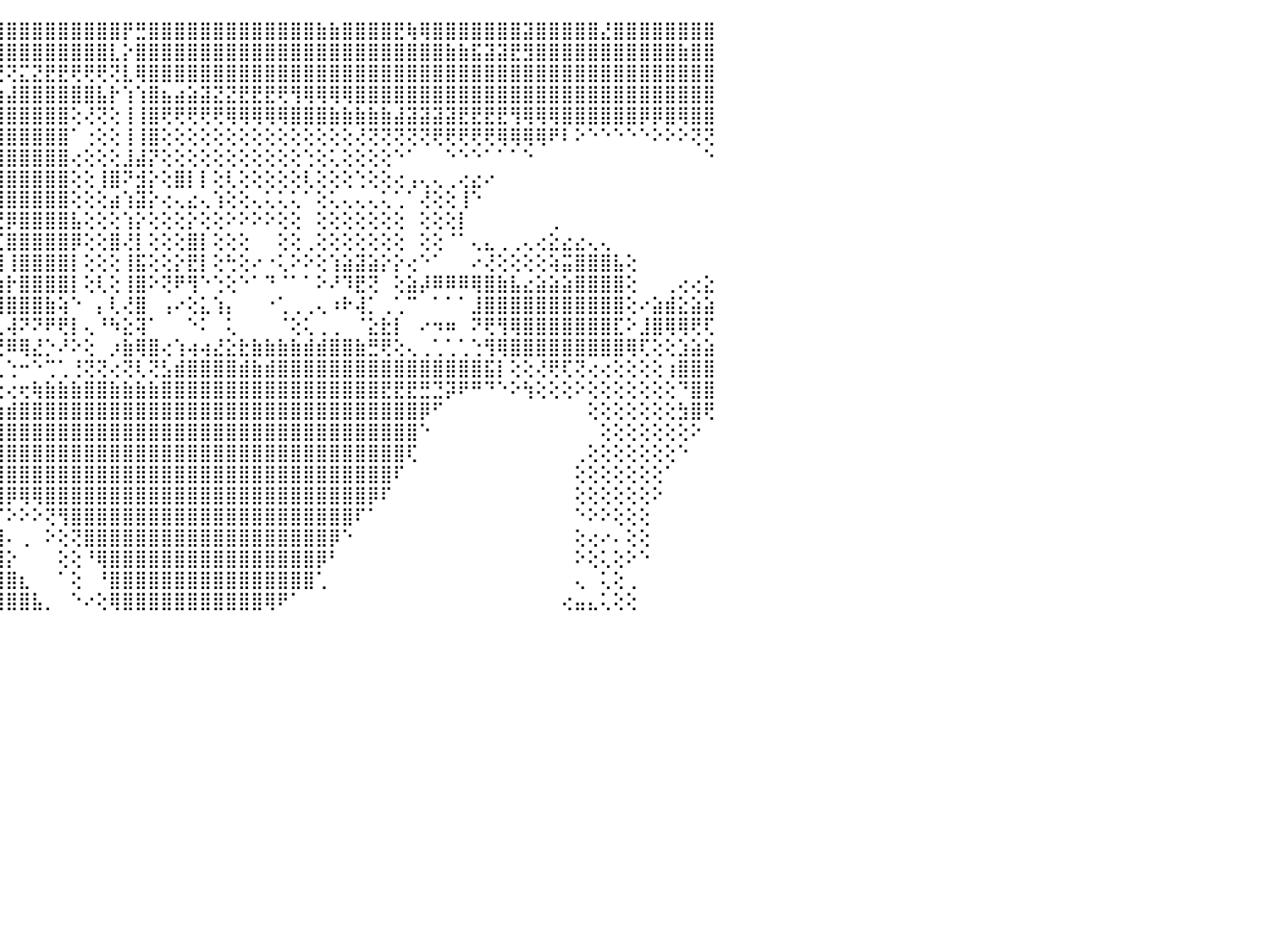

⠀⠀⠀⠀⠀⠀⠀⠀⠀⠀⠀⠀⠀⠀⠀⠀⠀⢅⢜⢧⢱⢕⢑⢸⣝⢁⣿⣿⣇⣱⣿⢟⣝⣵⣶⣾⣿⣿⣿⣿⣿⣿⣿⣿⣿⣿⣿⣿⣿⣿⣿⣿⣿⣿⡟⣛⣿⣿⣿⣿⣿⣿⣿⣿⣿⣿⣿⣿⣿⣷⣷⣿⣿⣿⣿⣟⢷⢿⣿⣿⣿⣿⣿⣿⣿⣽⣿⣿⣿⣿⣿⣜⣿⣿⣿⣿⣿⣿⣿⣿⠀
⠀⠀⠀⠀⠀⠀⠀⠀⠀⠀⠀⠀⠀⠀⠀⠀⢕⢕⢕⢜⢸⢕⢕⢸⣿⡵⢾⣿⣽⡵⣿⡿⣿⣿⣿⣿⣿⣿⣿⣿⣿⣿⣿⣿⣿⣿⣿⣿⣿⣿⣿⣿⣿⣇⡕⣿⣿⣿⣿⣿⣿⣿⣿⣿⣿⣿⣿⣿⣿⣿⣿⣿⣿⣿⣿⣿⣿⣿⣿⣷⣷⣯⣽⣽⣟⣻⣿⣿⣿⣿⣿⣿⣿⣿⣿⣿⣿⣷⣿⣿⠀
⠀⠀⠀⠀⠀⠀⠀⠀⠀⠀⠀⢀⠀⢀⢀⢀⣕⣕⣵⣵⡸⢕⢜⣟⣧⣷⣾⣿⢿⡇⣽⣯⣿⣿⣿⣿⣿⣿⡿⢿⡟⢯⠝⢗⢙⢝⣍⣝⣟⣟⢟⢟⢟⢝⣇⢿⣿⣿⣿⣿⣿⣿⣿⣿⣿⣿⣿⣿⣿⣿⣿⣿⣿⣿⣿⣿⣿⣿⣿⣿⣿⣿⣿⣿⣿⣿⣿⣿⣿⣿⣿⣿⣿⣿⣿⣿⣿⣿⣿⣿⠀
⠀⠀⠀⠀⠀⢀⢀⢄⢔⢔⣐⣵⣵⣷⣾⣿⣿⣿⣿⣿⡷⢺⣿⣿⣿⣿⣿⣿⣿⣿⣿⣿⢿⢾⢻⢿⠟⢊⢝⢅⢔⢕⢕⣕⣵⣼⣿⣿⣿⣿⣿⣿⣧⡗⢱⢱⣿⣦⣴⣵⣽⣝⣝⣟⣟⣟⢟⢻⢿⢿⢿⢿⣿⣿⣿⣿⣿⣿⣿⣿⣿⣿⣿⣿⣿⣿⣿⣿⣿⣿⣿⣿⣿⣿⣿⣿⣿⣿⣿⣿⠀
⠀⠀⠀⠀⢔⢕⢕⢕⢕⣼⣿⣿⡿⢟⢝⢝⠘⠝⢝⢝⢱⡿⣻⣿⡿⣿⣿⡟⢿⠝⢕⢑⢅⢕⢔⢕⢕⢕⢑⢕⠕⠏⠘⢹⣿⣿⣿⣿⣿⣿⢕⢜⢝⢕⢸⢸⣿⢟⢟⢟⢟⢟⢿⢿⢿⢿⢿⣿⣿⣿⣷⣷⣷⣷⣷⣼⣽⣽⣽⣽⣟⣟⣟⣟⢻⢿⢿⢿⣿⣿⣿⣿⣿⣿⡿⡿⣿⢿⣿⣿⠀
⠀⠀⠀⠀⠑⠕⢕⢅⣿⣿⣿⡿⢕⢕⢕⢕⠇⢕⣵⣵⡕⢸⡟⢇⡿⢅⢕⢔⢕⢕⢕⢕⢕⢕⢕⢕⢕⢔⢔⢔⠀⠀⠀⢸⣿⣿⣿⣿⣿⣿⠁⢐⢕⢕⢸⢸⣿⢕⢕⢕⢕⢕⢕⢕⢕⢕⢕⢕⢕⢕⢕⢕⢜⢝⢝⢝⢝⢝⢟⢟⢟⢟⢟⢿⢿⢿⢿⠟⠇⠕⠑⠑⠑⠑⠑⠕⠕⠕⢝⢝⠀
⡔⢕⢕⢕⢕⢕⢕⢱⣷⣷⣷⣷⣴⣔⣔⢔⢕⢞⢕⢸⣿⣾⣷⡹⢇⢕⢕⢕⢕⢔⢄⢕⠕⠑⠑⠑⠑⠑⠑⠁⠀⠀⠀⢸⣿⣿⣿⣿⣿⣿⢔⢕⢕⢕⣸⣼⡝⢕⢕⢕⢕⢕⢕⢕⢕⢕⢕⢕⢑⢕⢅⢕⢕⢕⢕⠑⠁⠀⠀⠑⠑⠑⠁⠁⠁⠑⠀⠀⠀⠀⠀⠀⠀⠀⠀⠀⠀⠀⠀⠑⠀
⡕⢱⢕⢕⢸⣿⣷⣾⣿⣿⣿⣿⣿⣿⢟⢕⢑⢕⢎⣼⡿⢟⡻⠑⠑⠁⠑⢁⣵⣕⢕⢕⠀⠀⠀⠀⢀⢀⢄⢕⠀⢄⢔⣾⣿⣿⣿⣿⣿⣿⢕⢕⢸⣿⠝⣺⡕⢕⣿⡇⡇⢕⢇⢕⢕⢕⢕⢕⢇⢕⢕⢕⢑⢕⢕⢔⢠⢄⢄⢀⢔⣔⠔⠀⠀⠀⠀⠀⠀⠀⠀⠀⠀⠀⠀⠀⠀⠀⠀⠀⠀
⢕⢺⢕⣺⣷⣿⣿⣿⣿⣟⢟⢏⢝⢔⢕⢕⢕⠕⣕⡕⣱⣾⡇⢀⢄⢠⡄⢘⣿⣿⣿⢕⠔⠔⠇⠕⠕⠕⠕⢕⢕⢑⠑⢝⣿⣿⣿⣿⣿⣿⢕⢕⢕⣴⢱⣽⡕⢔⢄⣔⢄⢱⢕⢕⢄⢅⢅⢅⠁⢕⢅⢄⢄⢄⢅⢁⠁⢜⢕⢕⢸⠑⠀⠀⠀⠀⠀⠀⠀⠀⠀⠀⠀⠀⠀⠀⠀⠀⠀⠀⠀
⢕⢘⢝⢜⢝⢝⢕⢻⠿⠿⢕⢕⢕⢕⢕⢕⢕⢜⢍⢟⢏⣹⠕⢑⢕⢜⠁⢕⢻⣿⣿⢕⢐⠀⢔⢜⡇⣿⢿⢕⢕⢕⢀⢸⣟⡿⣿⣿⣿⣿⣧⢕⢕⢕⢱⡕⢕⢕⢕⡕⢕⢕⠕⠕⠕⠕⢕⢕⠀⢕⢕⢕⢕⢕⢕⢕⠀⢕⢕⢕⡇⠀⠀⠀⠀⠀⠀⢀⠀⠀⠀⠀⠀⠀⠀⠀⠀⠀⠀⠀⠀
⢟⢿⣿⣿⣾⣷⣵⢕⢕⢕⢕⢕⢕⢕⢕⢕⢕⢕⢕⢕⢜⢕⢕⢕⢕⢕⠀⢕⢕⣥⣥⡕⠑⠅⢕⢕⡇⣿⢜⢕⢕⢕⢕⢌⢉⣿⣿⣿⣿⣿⡿⢕⢕⣿⢜⡇⢕⢕⢕⣿⡇⢕⢕⢕⠀⠀⢕⢕⢀⢕⢕⢕⢕⢕⢕⢕⠀⢕⢕⠈⠁⢄⣄⢀⢀⢄⢔⣕⣔⣔⢄⢄⠀⠀⠀⠀⠀⠀⠀⠀⠀
⢱⢵⣷⣾⣿⣿⣿⣧⢕⢕⢕⢕⢕⢕⢕⢕⢕⢕⢕⢕⢕⣷⢷⠷⠵⠴⠤⠵⠕⢝⢛⢇⠀⢔⢕⠕⠕⠕⠕⢕⢕⢕⢕⠕⢹⢸⣿⣿⣿⣿⡇⢕⢕⢕⢸⣯⢕⢕⡕⣟⡇⢕⢓⢕⠔⠐⢅⠕⠕⢕⢱⣵⣽⣵⡕⡕⢔⠑⠁⠀⠀⠔⢜⢕⢕⢕⢕⢵⣭⣿⣿⣿⣧⢕⠀⠀⠀⠀⠀⠀⠀
⡟⢏⢿⣿⣿⣿⣿⣿⣿⣧⡕⢕⢕⢕⢕⢕⣕⣕⣕⣱⣵⢿⣯⢣⢕⡀⢀⢀⢀⢑⢕⢕⢕⠕⣑⣑⢕⢕⢕⢕⢱⢕⠕⠀⢳⡗⣿⣿⣿⣿⡇⢕⢇⢕⢸⣿⠕⢝⠟⢻⠑⢑⢕⠑⠁⠙⠈⠁⠁⠕⠜⠹⣟⢝⠀⢕⣵⡼⠿⠿⠿⢿⣿⣷⣧⣔⣵⣵⣵⣿⣿⣿⣿⢕⠀⠀⢀⢔⢔⣕⠀
⢕⠀⠁⠝⢿⣿⣿⣿⡿⢟⢕⢕⢕⢕⢕⢕⢿⣿⡿⣿⣿⣷⣷⣷⣾⣿⣿⣿⣷⣷⣷⢕⢰⢄⣿⣿⢕⢕⢑⢁⠔⠑⠄⢀⢸⣿⣿⣿⣷⢵⠑⠀⡄⢇⢜⣿⠀⢠⠔⢕⣅⢱⡄⠀⠀⠐⢁⢀⢀⢄⠰⠗⢼⡁⢀⢁⠉⠀⠁⠁⠁⣸⣿⣿⣿⣿⣿⣿⣿⣿⣿⣿⣿⢕⠔⣵⣾⣕⣵⣵⠀
⠀⠀⠀⠀⠈⠙⢿⣿⣕⣕⣕⣕⣑⣕⡕⣸⣥⡑⢕⢜⢿⢿⠿⠿⠿⠿⠿⠟⠟⠟⠟⢕⠀⠘⠁⠈⠷⠁⠁⠉⠀⠐⠄⠀⢇⢼⠝⠝⠟⢟⡇⢄⠘⠳⣕⢽⠁⠀⠀⠑⠅⠀⢅⠀⠀⠀⠈⢕⢅⢀⢀⠀⠈⣕⣗⡇⠀⠔⠲⠶⠀⠝⢟⢻⢿⣿⣿⣿⣿⣿⣿⣿⣏⠕⣸⣿⢿⢿⢟⢏⠀
⠀⠀⠀⠀⠀⠀⠀⠈⠻⢿⣿⣿⣿⣿⣿⣿⣿⡟⠕⢕⠕⢕⠈⠉⠁⠁⠁⠁⠁⠀⢔⣕⣕⣕⣕⡕⢕⢄⢄⣔⣄⣁⣄⣕⢞⠿⢿⣜⡑⠜⠕⢕⠀⡰⣷⢿⣿⢔⢱⢴⢴⣜⣕⣗⣷⣷⣷⣷⣾⣾⣿⣿⣷⣛⢟⢕⢄⢀⢁⢁⢁⢑⢻⢿⣿⣿⣿⣿⣿⣿⣿⣿⣿⢿⢏⢕⢕⣱⣵⣵⠀
⠀⠀⠀⠀⠀⠀⠀⠀⠀⠀⠉⠟⠿⣿⣿⣿⣿⡿⢔⢕⠀⠁⠀⢔⢔⠔⢔⠔⡔⢔⡕⢞⢿⢿⢿⣿⣿⣿⣿⣷⣾⣯⣽⣝⢁⢑⠒⠑⢉⢁⢘⢝⢝⢔⢝⢇⢝⣣⣾⣿⣿⣿⣿⣾⣷⣾⣿⣿⣿⣿⣿⣿⣿⣿⣿⣿⣿⣿⣿⣿⣿⣿⣯⡇⢕⢕⢜⢟⢏⢝⢔⢔⢕⢕⢕⢕⢰⣿⣿⣿⠀
⠀⠀⠀⠀⠀⠀⠀⠀⠀⠀⠀⠀⠀⠀⠈⠉⠉⠁⠀⠑⠑⢀⠀⢸⣿⣿⣿⣿⣿⣿⣿⣿⣿⣿⣿⣿⣿⣿⣿⣿⡟⢟⢟⢝⢕⢔⢖⢷⣷⣷⣷⣿⣿⣷⣷⣷⣷⣿⣿⣿⣿⣿⣿⣿⣿⣿⣿⣿⣿⣿⣿⣿⣿⣿⣟⣟⣟⣛⣙⡽⠟⠛⠙⠑⠕⢳⢕⢕⢕⠕⢕⢕⢕⢕⢕⢕⢕⠙⣿⣿⠀
⠀⠀⠀⠀⠀⠀⠀⠀⠀⠀⠀⠀⠀⠀⠀⠀⠀⠀⠀⠀⠀⠑⠀⢜⢿⣿⣿⣿⣿⣿⣿⣿⣿⣿⣿⣿⣿⣿⣿⣿⣿⣿⣿⣷⣷⣾⣿⣿⣿⣿⣿⣿⣿⣿⣿⣿⣿⣿⣿⣿⣿⣿⣿⣿⣿⣿⣿⣿⣿⣿⣿⣿⣿⣿⣿⣿⣿⡿⠋⠀⠀⠀⠀⠀⠀⠀⠀⠀⠀⠀⢕⢕⢕⢕⢕⢕⢕⣳⣿⢟⠀
⠀⠀⠀⠀⠀⠀⠀⠀⠀⠀⠀⠀⠀⠀⠀⠀⠀⠀⠀⠀⠀⠀⠀⢱⣿⣿⣿⣿⣿⣿⣿⣿⣿⣿⣿⣿⣿⣿⣿⣿⣿⣿⣿⣿⣿⣿⣿⣿⣿⣿⣿⣿⣿⣿⣿⣿⣿⣿⣿⣿⣿⣿⣿⣿⣿⣿⣿⣿⣿⣿⣿⣿⣿⣿⣿⣿⣿⠑⠀⠀⠀⠀⠀⠀⠀⠀⠀⠀⠀⠀⠀⢕⢕⢕⢕⢕⢕⢕⠕⠀⠀
⠀⠀⠀⠀⠀⠀⠀⠀⠀⠀⠀⠀⠀⠀⠀⠀⠀⠀⠀⠀⠀⠀⠀⠑⣿⣿⣿⣿⣿⣿⣿⣿⣿⣿⣿⣿⣿⣿⣿⣿⣿⣿⣿⣿⣿⣿⣿⣿⣿⣿⣿⣿⣿⣿⣿⣿⣿⣿⣿⣿⣿⣿⣿⣿⣿⣿⣿⣿⣿⣿⣿⣿⣿⣿⣿⣿⢏⠀⠀⠀⠀⠀⠀⠀⠀⠀⠀⠀⠀⢀⢕⢕⢕⢕⢕⢕⢕⠑⠀⠀⠀
⠀⠀⠀⠀⠀⠀⠀⠀⠀⠀⠀⠀⠀⠀⠀⠀⠀⠀⠀⠀⠀⠀⠀⠀⢸⣿⣿⣿⣿⣿⣿⣿⣿⣿⣿⣿⣿⣿⣿⣿⣿⣿⣿⣿⣿⣿⣿⣿⣿⣿⣿⣿⣿⣿⣿⣿⣿⣿⣿⣿⣿⣿⣿⣿⣿⣿⣿⣿⣿⣿⣿⣿⣿⣿⣿⠏⠀⠀⠀⠀⠀⠀⠀⠀⠀⠀⠀⠀⠀⢕⢕⢕⢕⢕⢕⢕⠁⠀⠀⠀⠀
⠀⠀⠀⠀⠀⠀⠀⠀⠀⠀⠀⠀⠀⠀⠀⠀⠀⠀⠀⠀⠀⠀⠀⠀⢕⢹⣿⣿⣿⣿⣿⣿⣿⣿⣿⣿⣿⣿⣿⣿⣿⣿⣿⣿⣿⡿⢿⢿⣿⣿⣿⣿⣿⣿⣿⣿⣿⣿⣿⣿⣿⣿⣿⣿⣿⣿⣿⣿⣿⣿⣿⣿⣿⡿⠏⠀⠀⠀⠀⠀⠀⠀⠀⠀⠀⠀⠀⠀⠀⢕⢕⢕⢕⢕⢕⠕⠀⠀⠀⠀⠀
⠀⠀⠀⠀⠀⠀⠀⠀⠀⠀⠀⠀⠀⠀⠀⠀⠀⠀⠀⠀⠀⠀⠀⠀⠁⢸⣿⣿⣿⣿⣿⣿⣿⣿⣿⣿⣿⣿⣿⣿⣿⣿⣿⣿⡏⠕⠕⠕⢝⢻⣿⣿⣿⣿⣿⣿⣿⣿⣿⣿⣿⣿⣿⣿⣿⣿⣿⣿⣿⣿⣿⣿⠏⠁⠀⠀⠀⠀⠀⠀⠀⠀⠀⠀⠀⠀⠀⠀⠀⠑⠕⠕⢕⢕⢕⠀⠀⠀⠀⠀⠀
⠀⠀⠀⠀⠀⠀⠀⠀⠀⠀⠀⠀⠀⠀⠀⠀⠀⠀⠀⠀⠀⢀⠀⠀⢰⣿⣿⣿⣿⣿⣿⣿⣿⣿⣿⣿⣿⣿⣿⣿⣿⣿⣿⣿⣿⠄⢀⠀⠕⢕⢝⣿⣿⣿⣿⣿⣿⣿⣿⣿⣿⣿⣿⣿⣿⣿⣿⣿⣿⣿⡿⠑⠀⠀⠀⠀⠀⠀⠀⠀⠀⠀⠀⠀⠀⠀⠀⠀⠀⢕⢔⠔⠄⢕⢕⠀⠀⠀⠀⠀⠀
⠀⠀⠀⠀⠀⠀⠀⠀⠀⠀⠀⠀⠀⠀⠀⠀⢀⢔⢕⢔⢄⢀⠀⠄⢕⣿⣿⣿⣿⣿⣿⣿⣿⣿⣿⣿⣿⣿⣿⣿⣿⣿⣿⣿⣿⡕⠀⠀⠀⢕⢕⠘⢿⣿⣿⣿⣿⣿⣿⣿⣿⣿⣿⣿⣿⣿⣿⣿⣿⡿⠃⠀⠀⠀⠀⠀⠀⠀⠀⠀⠀⠀⠀⠀⠀⠀⠀⠀⠀⠕⢕⢅⢕⠕⠑⠀⠀⠀⠀⠀⠀
⠀⠀⠀⠀⠀⠀⠀⠀⠀⠀⠀⠀⠀⢔⠀⠀⢕⢕⢕⢕⠘⠁⠀⠀⠑⣿⣿⣿⣿⣿⣿⣿⣿⣿⣿⣿⣿⣿⣿⣿⣿⣿⣿⣿⣿⣿⣆⠀⠀⠁⢕⠀⠘⣿⣿⣿⣿⣿⣿⣿⣿⣿⣿⣿⣿⣿⣿⣿⣿⢁⠀⠀⠀⠀⠀⠀⠀⠀⠀⠀⠀⠀⠀⠀⠀⠀⠀⠀⠀⢄⠀⢅⢕⢀⠀⠀⠀⠀⠀⠀⠀
⠀⠀⠀⠀⠀⠀⠀⠀⠀⠀⠀⠀⠀⠁⢀⢕⢕⠁⠑⠀⠀⠀⢄⠀⠀⢸⣿⣿⣿⣿⣿⣿⣿⣿⣿⣿⣿⣿⣿⣿⣿⣿⣿⣿⣿⣿⣿⣧⡀⠀⠑⠔⢕⢿⣿⣿⣿⣿⣿⣿⣿⣿⣿⣿⣿⢿⠟⠁⠀⠀⠀⠀⠀⠀⠀⠀⠀⠀⠀⠀⠀⠀⠀⠀⠀⠀⠀⠀⢔⣤⣄⢅⢕⢕⠀⠀⠀⠀⠀⠀⠀
⠀⠀⠀⠀⠀⠀⠀⠀⠀⠀⠀⠀⠀⠀⠀⠀⠀⠀⠀⠀⠀⠀⠀⠀⠀⠀⠀⠀⠀⠀⠀⠀⠀⠀⠀⠀⠀⠀⠀⠀⠀⠀⠀⠀⠀⠀⠀⠀⠀⠀⠀⠀⠀⠀⠀⠀⠀⠀⠀⠀⠀⠀⠀⠀⠀⠀⠀⠀⠀⠀⠀⠀⠀⠀⠀⠀⠀⠀⠀⠀⠀⠀⠀⠀⠀⠀⠀⠀⠀⠀⠀⠀⠀⠀⠀⠀⠀⠀⠀⠀⠀